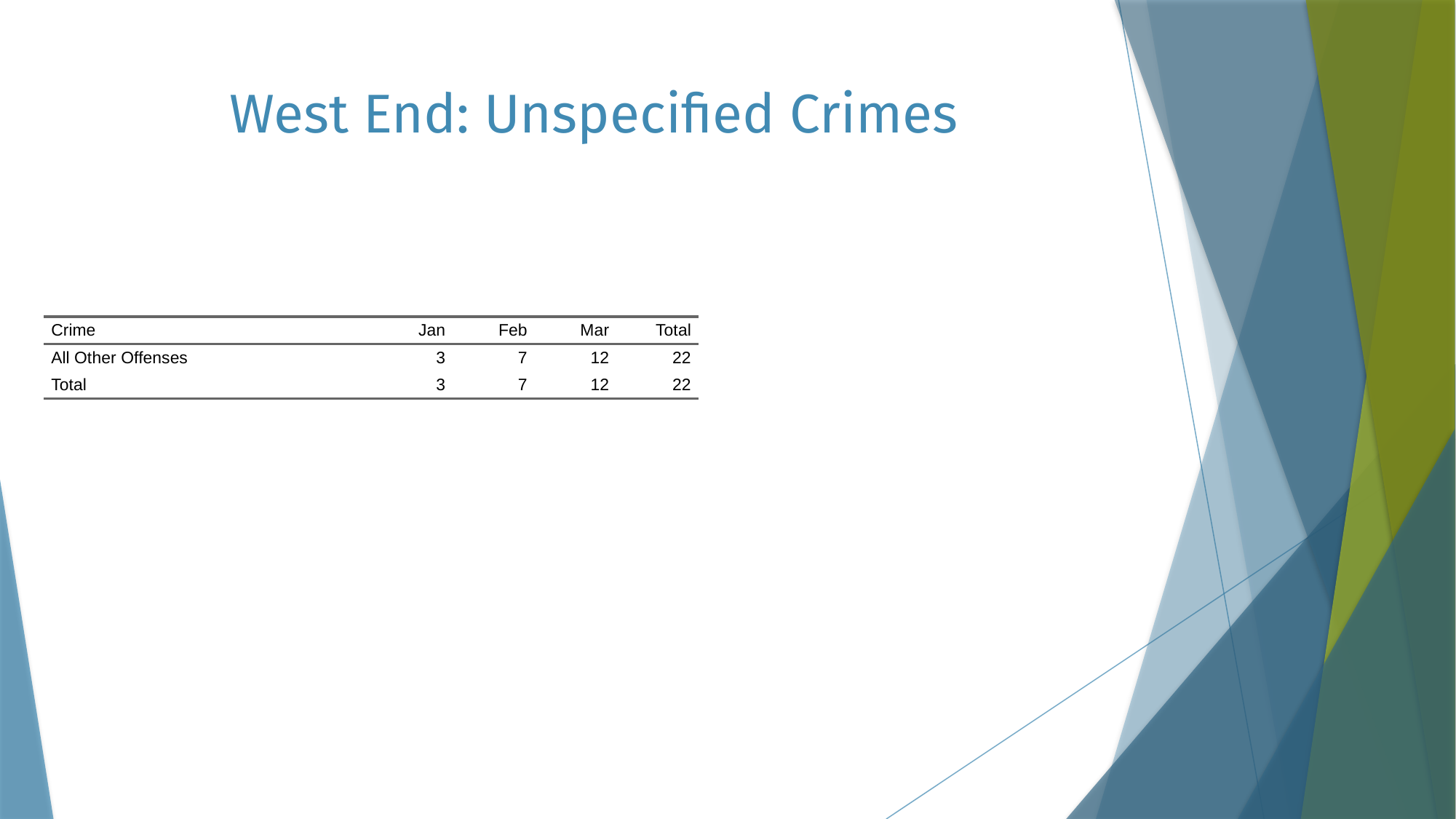

# West End: Unspecified Crimes
| Crime | Jan | Feb | Mar | Total |
| --- | --- | --- | --- | --- |
| All Other Offenses | 3 | 7 | 12 | 22 |
| Total | 3 | 7 | 12 | 22 |